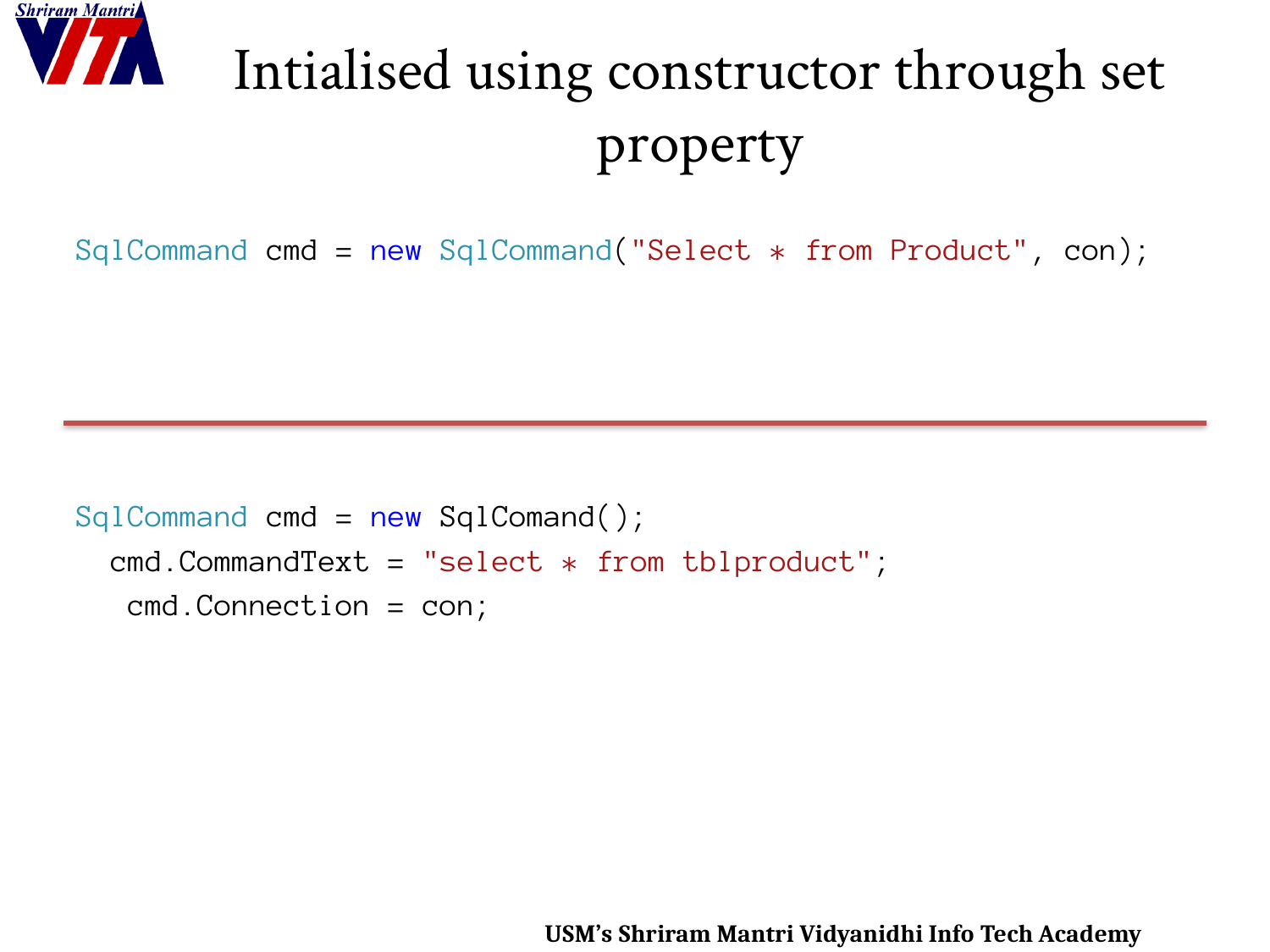

# Intialised using constructor through set property
SqlCommand cmd = new SqlCommand("Select * from Product", con);

SqlCommand cmd = new SqlComand();
  cmd.CommandText = "select * from tblproduct";
   cmd.Connection = con;